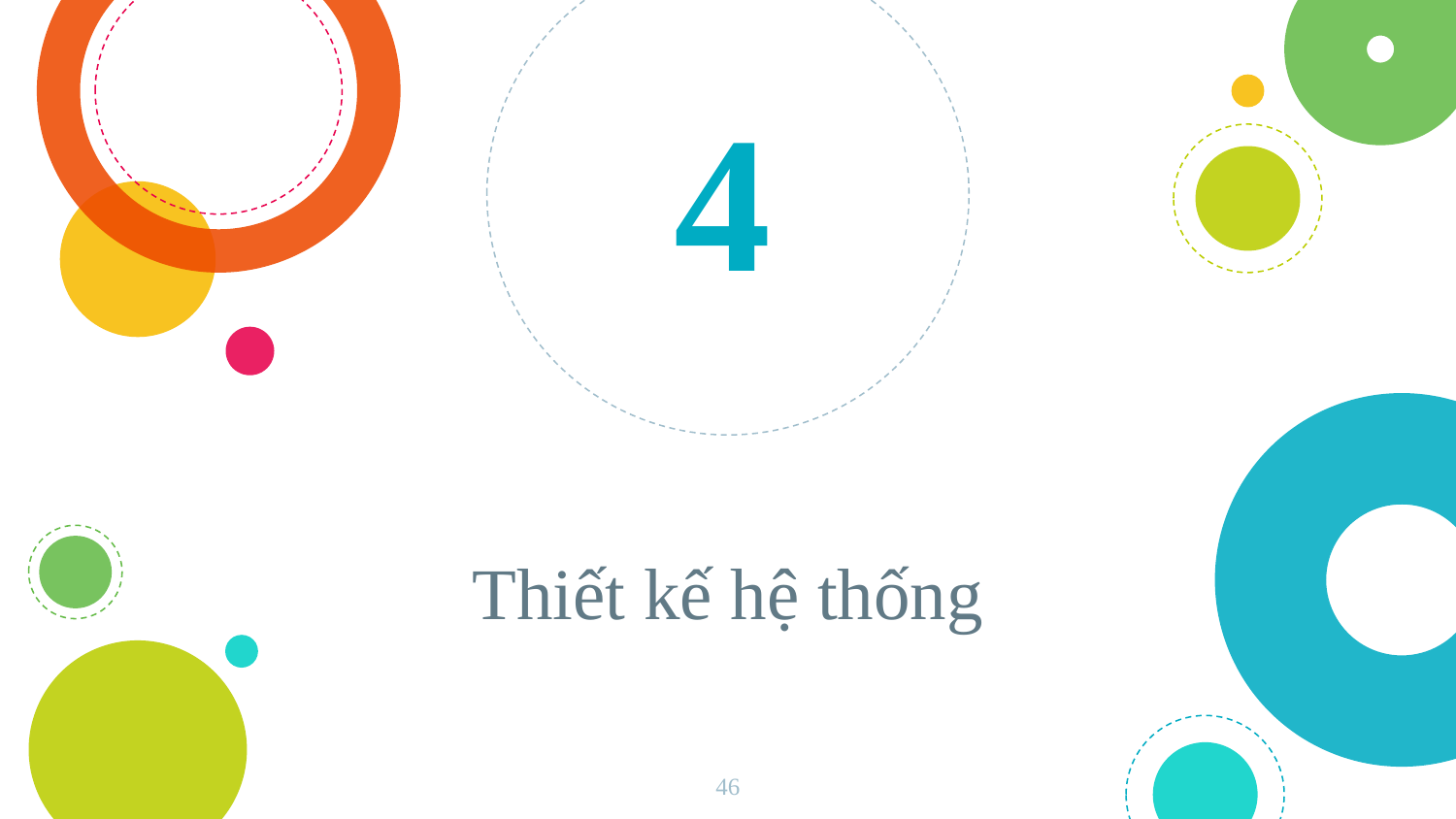

4
# Thiết kế hệ thống
46